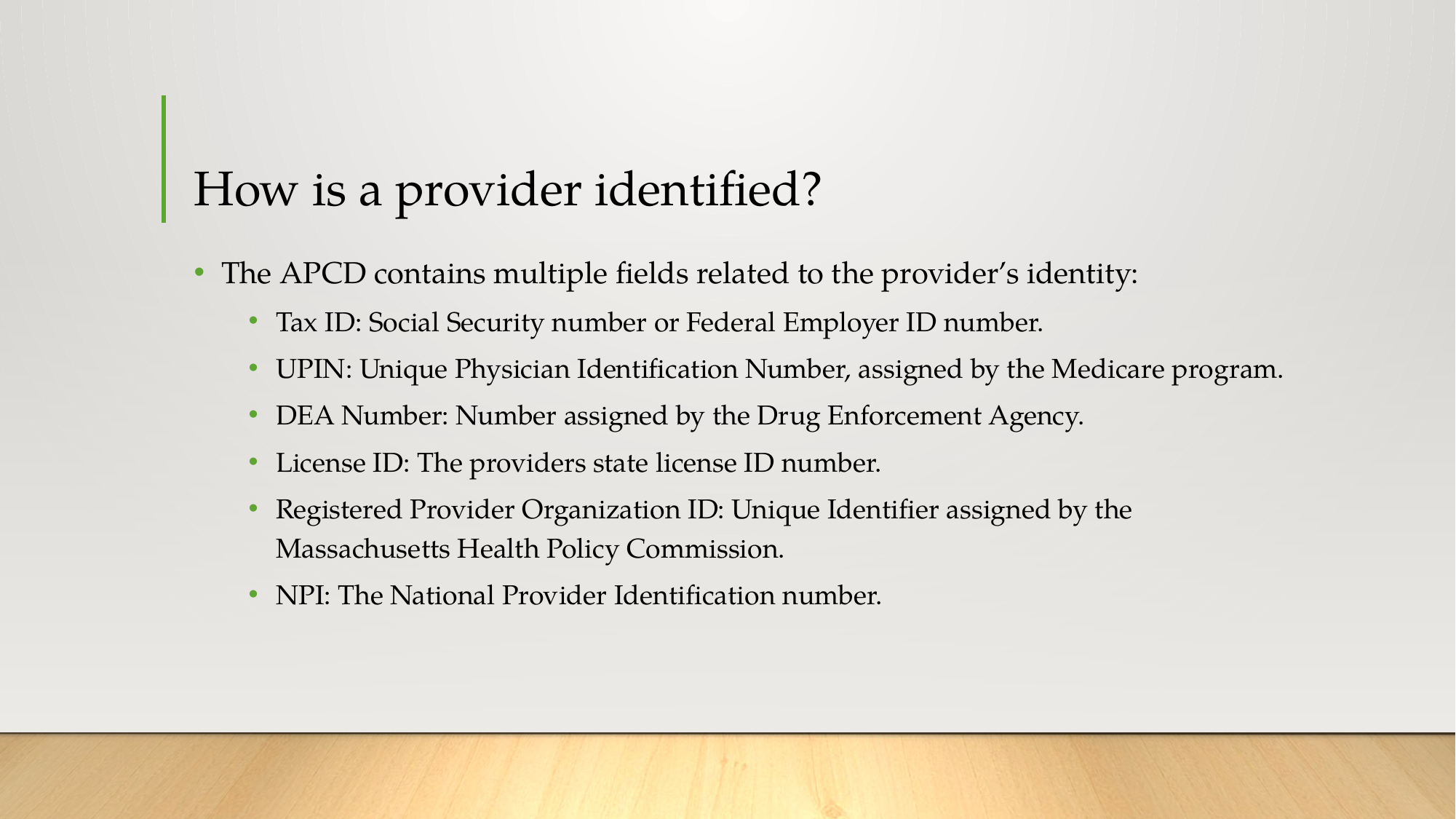

# How is a provider identified?
The APCD contains multiple fields related to the provider’s identity:
Tax ID: Social Security number or Federal Employer ID number.
UPIN: Unique Physician Identification Number, assigned by the Medicare program.
DEA Number: Number assigned by the Drug Enforcement Agency.
License ID: The providers state license ID number.
Registered Provider Organization ID: Unique Identifier assigned by the Massachusetts Health Policy Commission.
NPI: The National Provider Identification number.